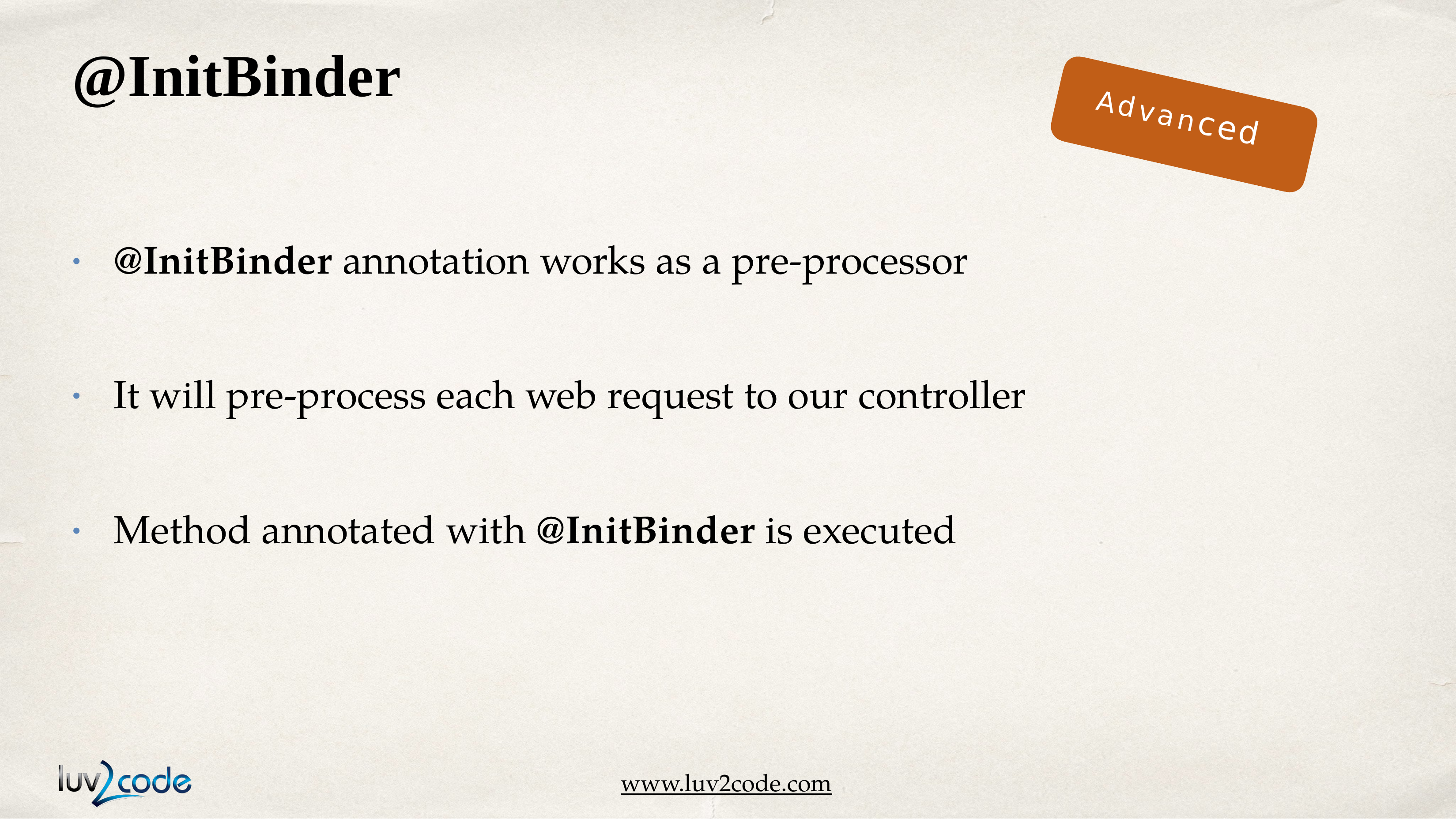

# @InitBinder

Advanced
@InitBinder annotation works as a pre-processor
•
It will pre-process each web request to our controller
•
Method annotated with @InitBinder is executed
•
www.luv2code.com